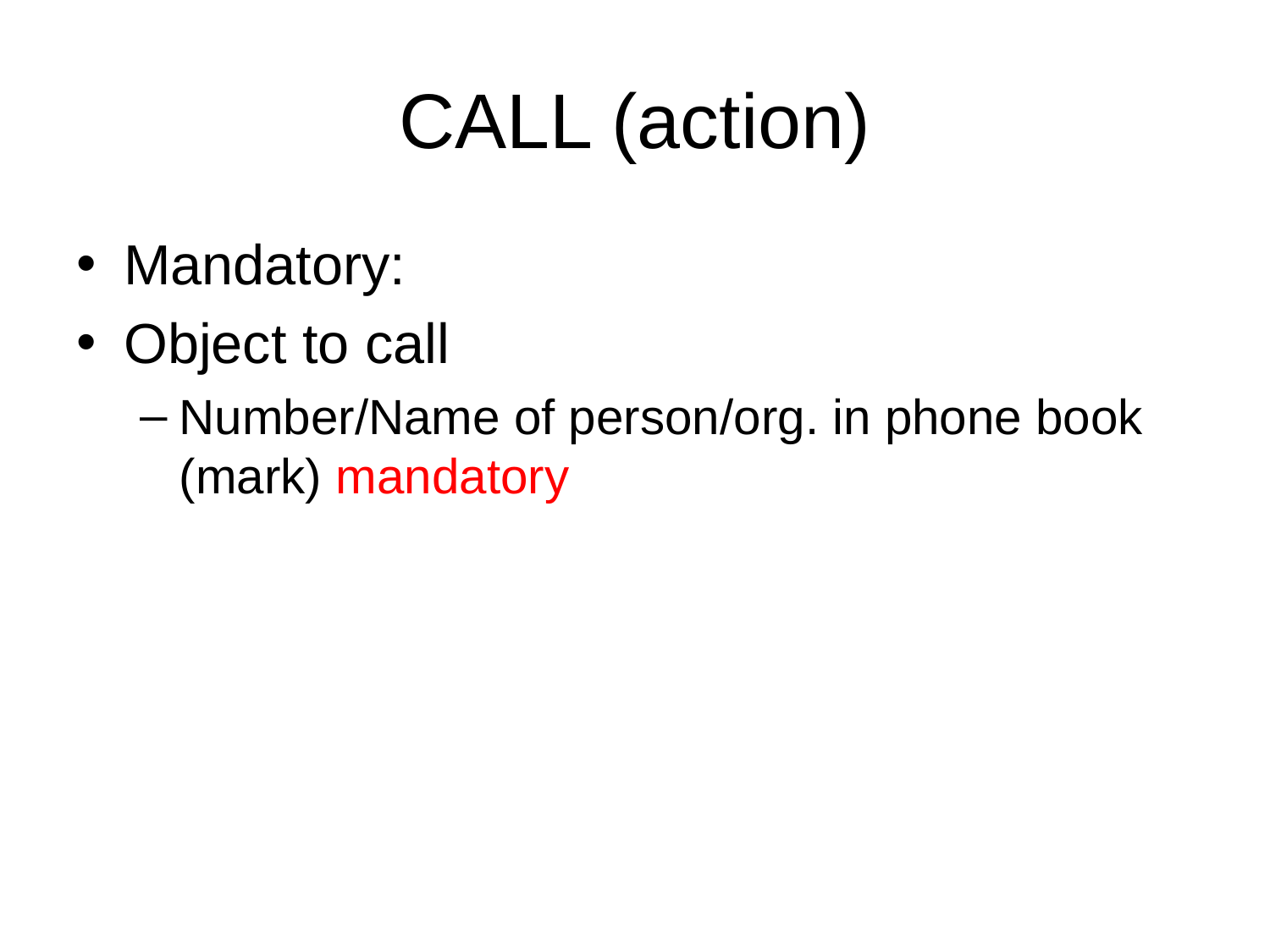

# CALL (action)
Mandatory:
Object to call
Number/Name of person/org. in phone book (mark) mandatory